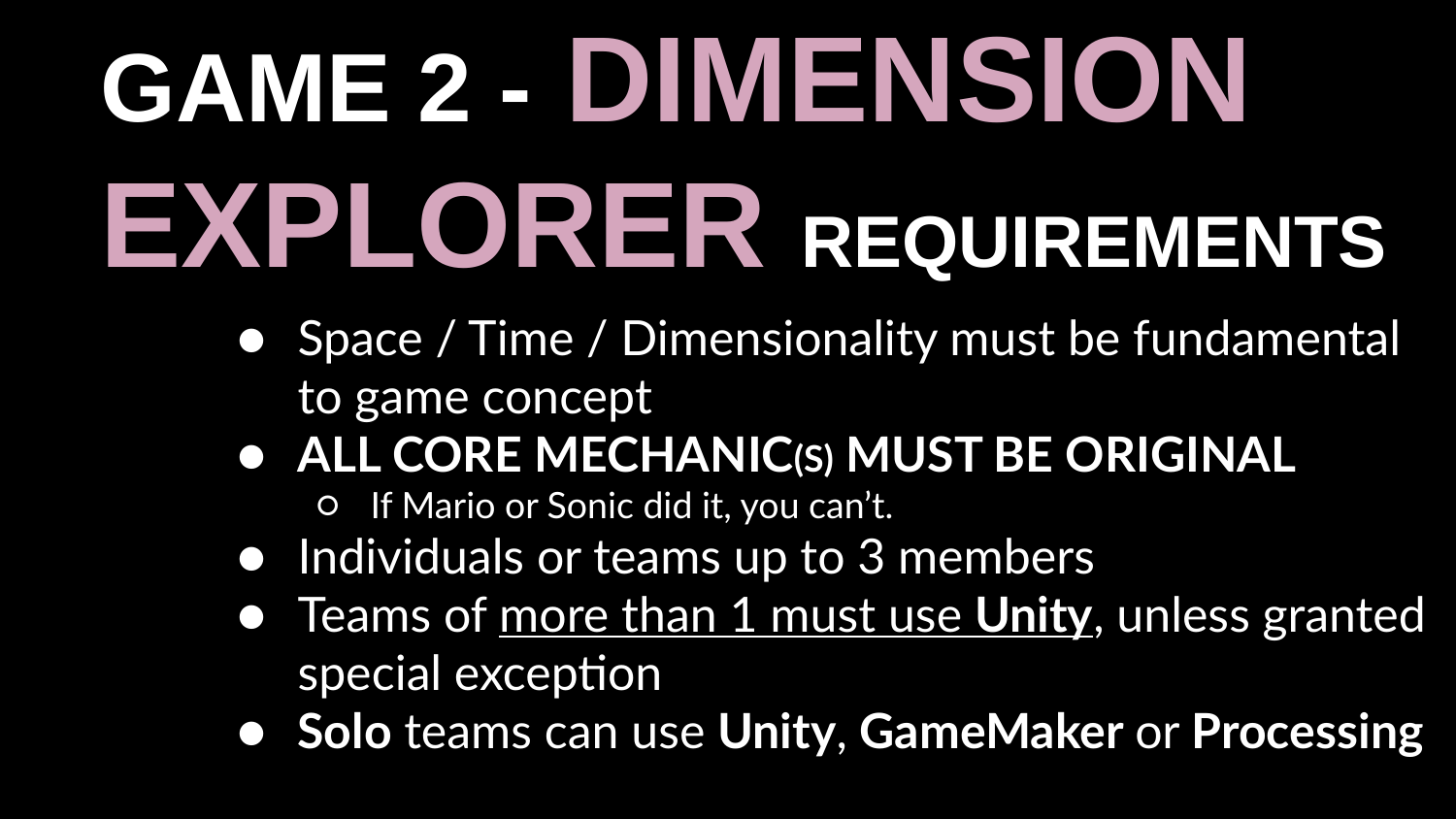

# GAME 2 - DIMENSION EXPLORER REQUIREMENTS
Space / Time / Dimensionality must be fundamental to game concept
ALL CORE MECHANIC(S) MUST BE ORIGINAL
If Mario or Sonic did it, you can’t.
Individuals or teams up to 3 members
Teams of more than 1 must use Unity, unless granted special exception
Solo teams can use Unity, GameMaker or Processing